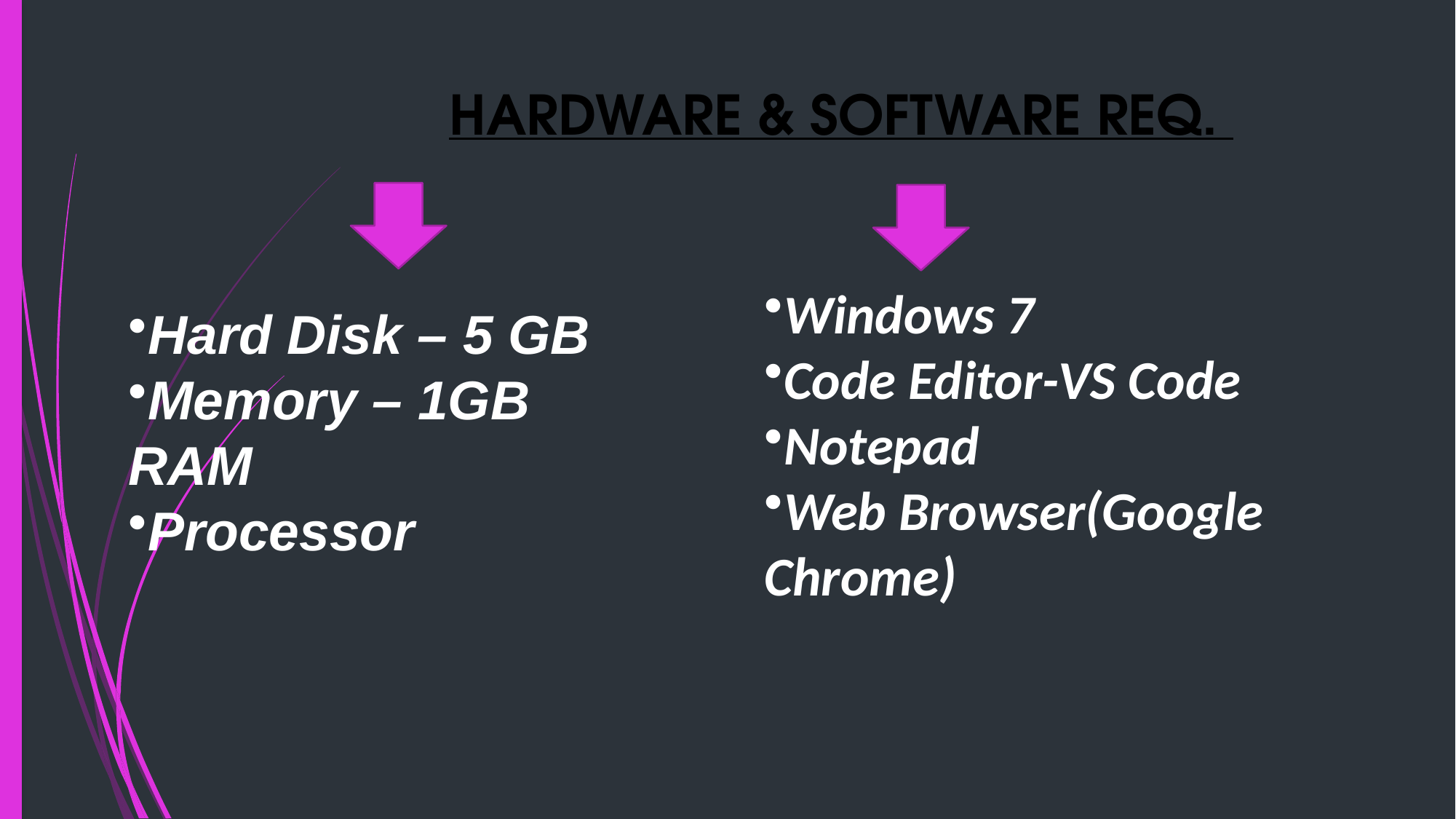

# Hardware & software req.

Windows 7
Code Editor-VS Code
Notepad
Web Browser(Google Chrome)
Hard Disk – 5 GB
Memory – 1GB RAM
Processor